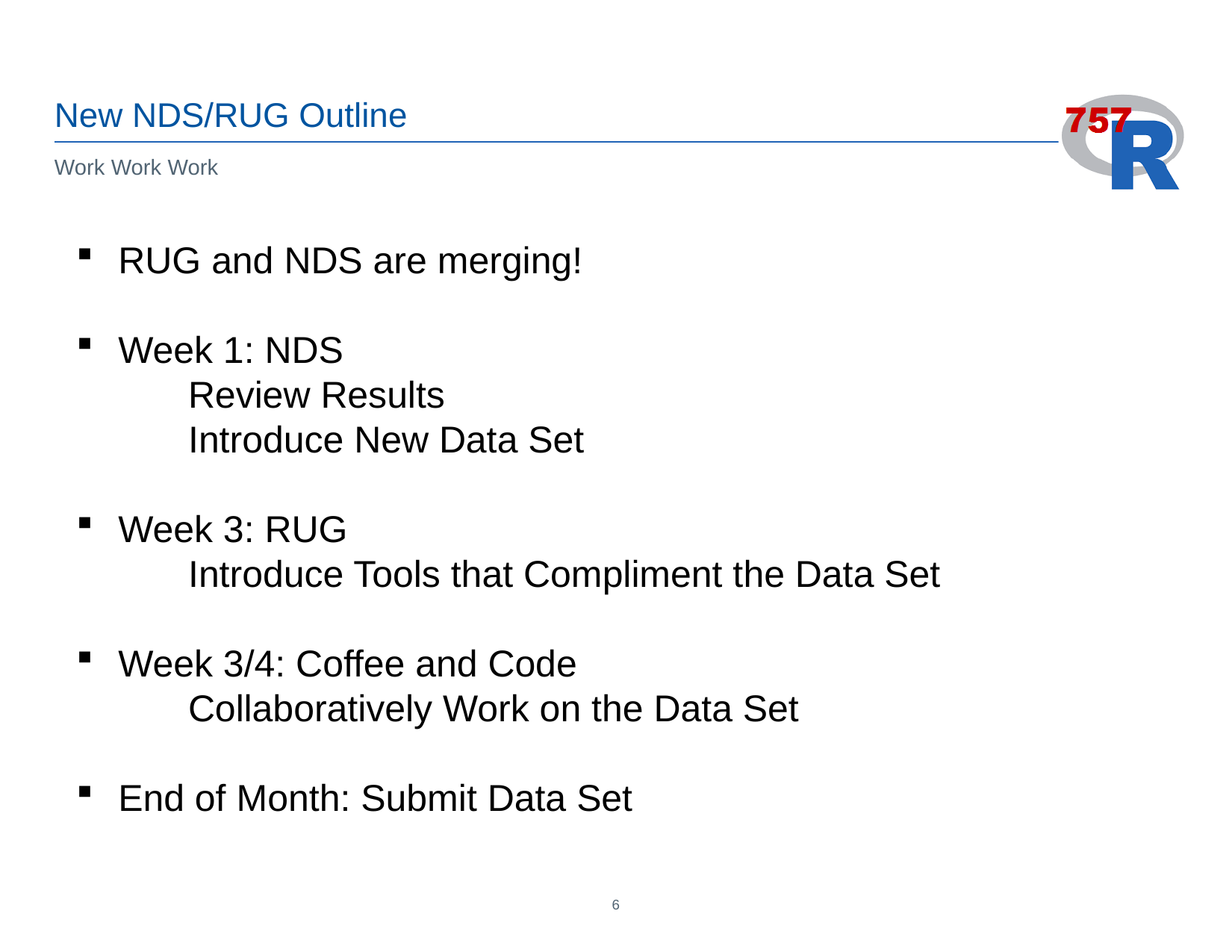

New NDS/RUG Outline
Work Work Work
RUG and NDS are merging!

Week 1: NDS
	Review Results
	Introduce New Data Set

Week 3: RUG
	Introduce Tools that Compliment the Data Set

Week 3/4: Coffee and Code
	Collaboratively Work on the Data Set

End of Month: Submit Data Set